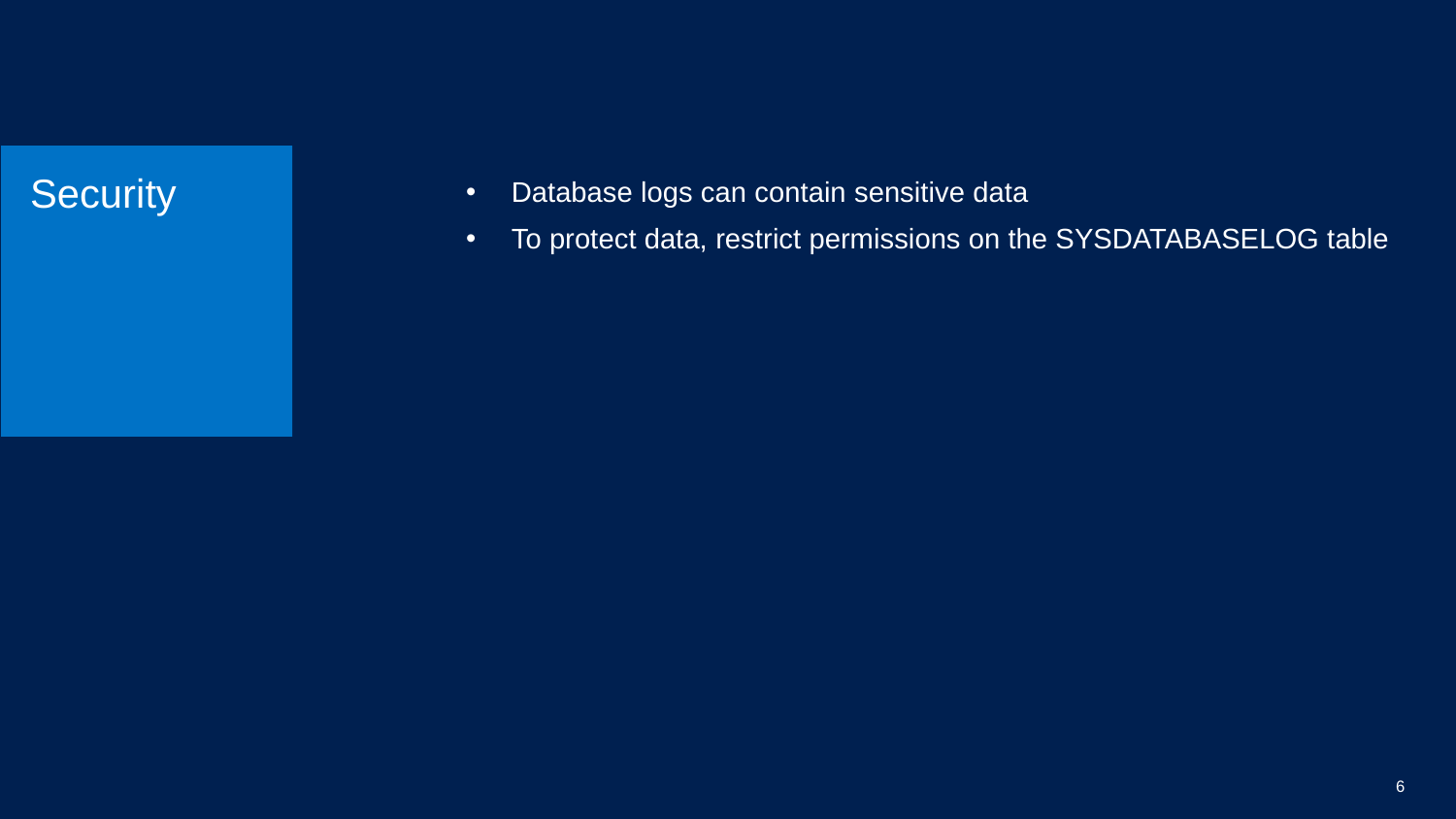

# Security
Database logs can contain sensitive data
To protect data, restrict permissions on the SYSDATABASELOG table

6